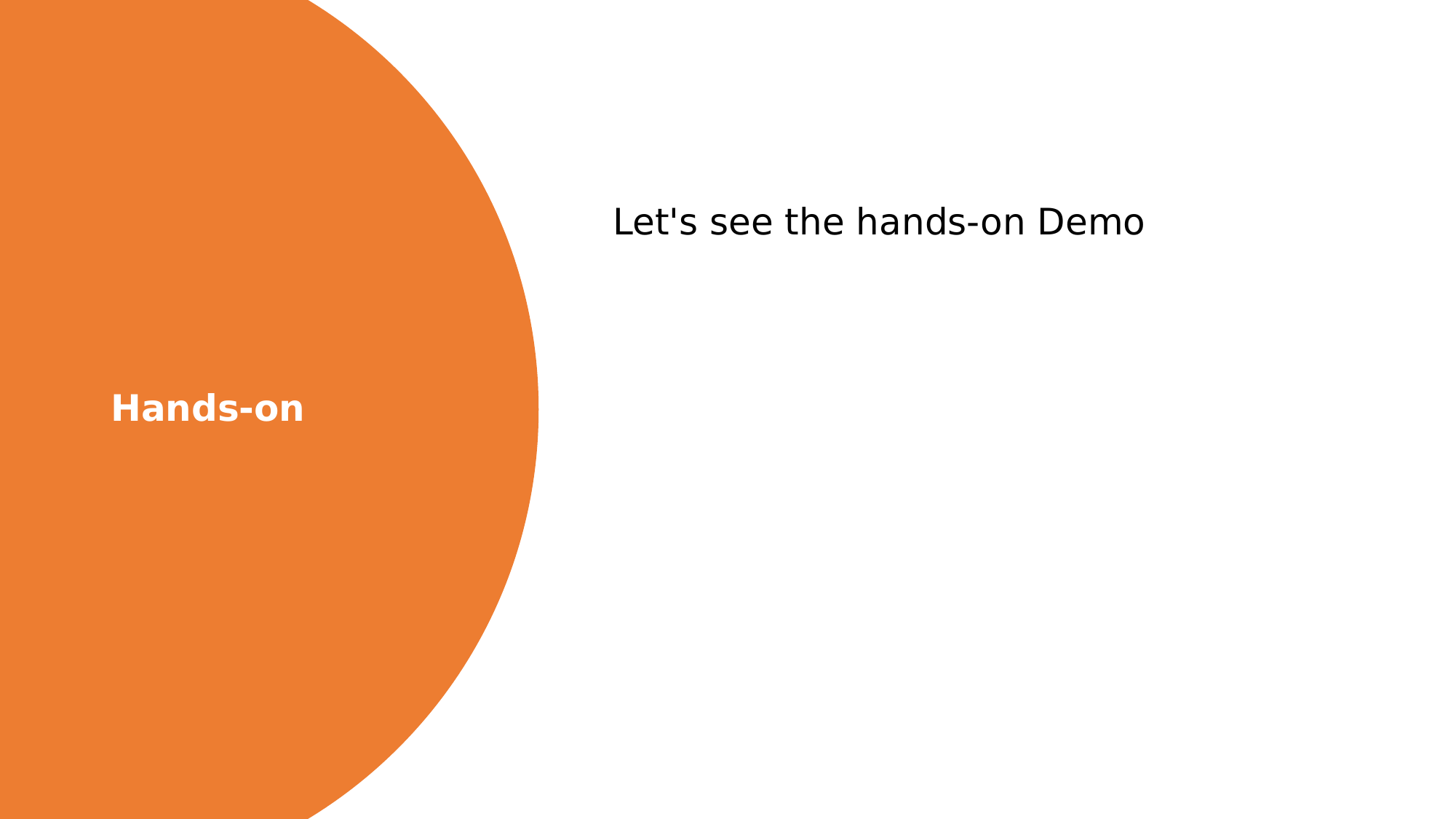

# Hands-on
Let's see the hands-on Demo